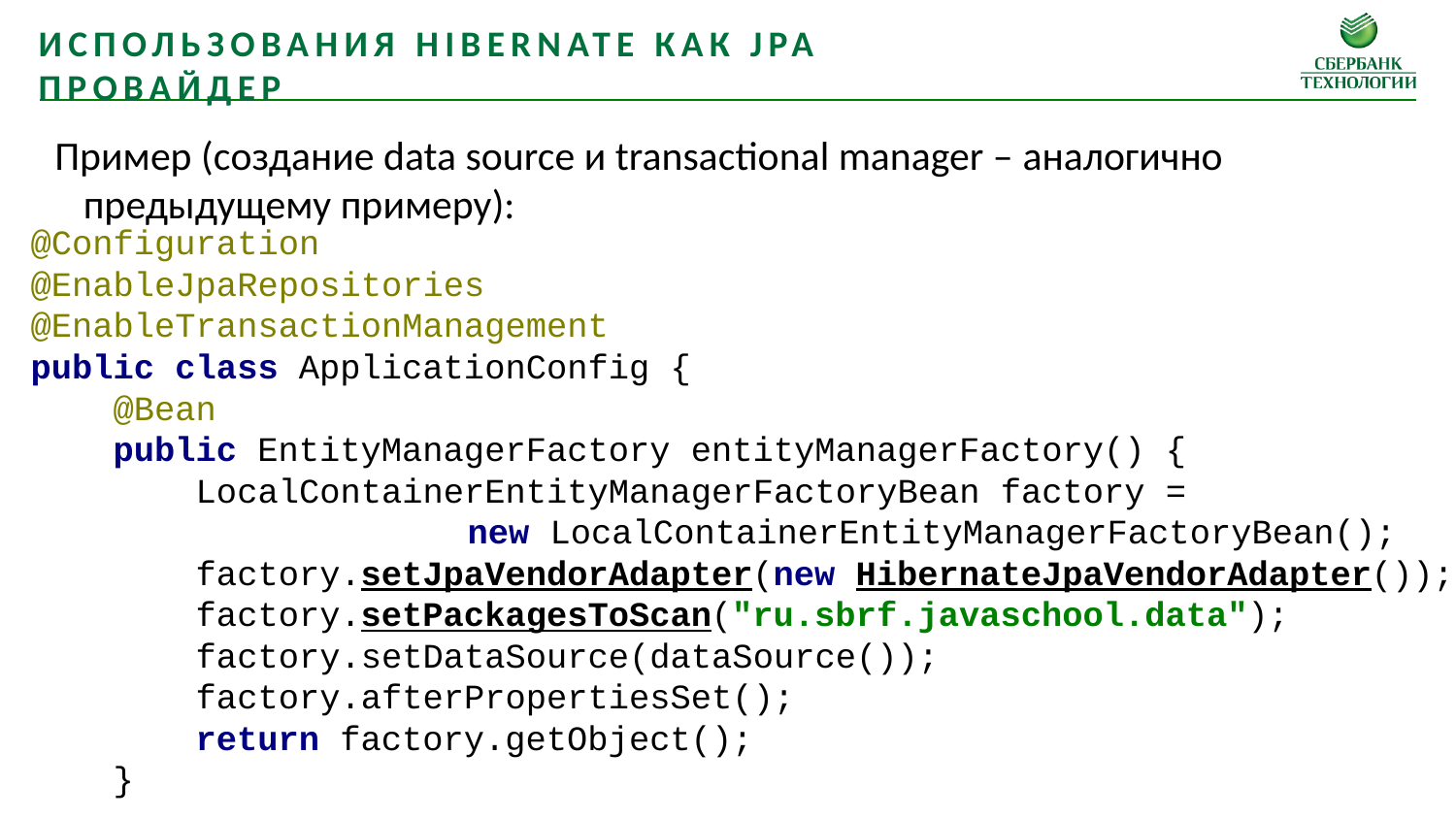

использования hibernate как jpa провайдер
Пример (создание data source и transactional manager – аналогично предыдущему примеру):

@Configuration
@EnableJpaRepositories
@EnableTransactionManagement
public class ApplicationConfig {
    @Bean
    public EntityManagerFactory entityManagerFactory() {
        LocalContainerEntityManagerFactoryBean factory =
			new LocalContainerEntityManagerFactoryBean();
        factory.setJpaVendorAdapter(new HibernateJpaVendorAdapter());
        factory.setPackagesToScan("ru.sbrf.javaschool.data");
        factory.setDataSource(dataSource());
        factory.afterPropertiesSet();
        return factory.getObject();
    }